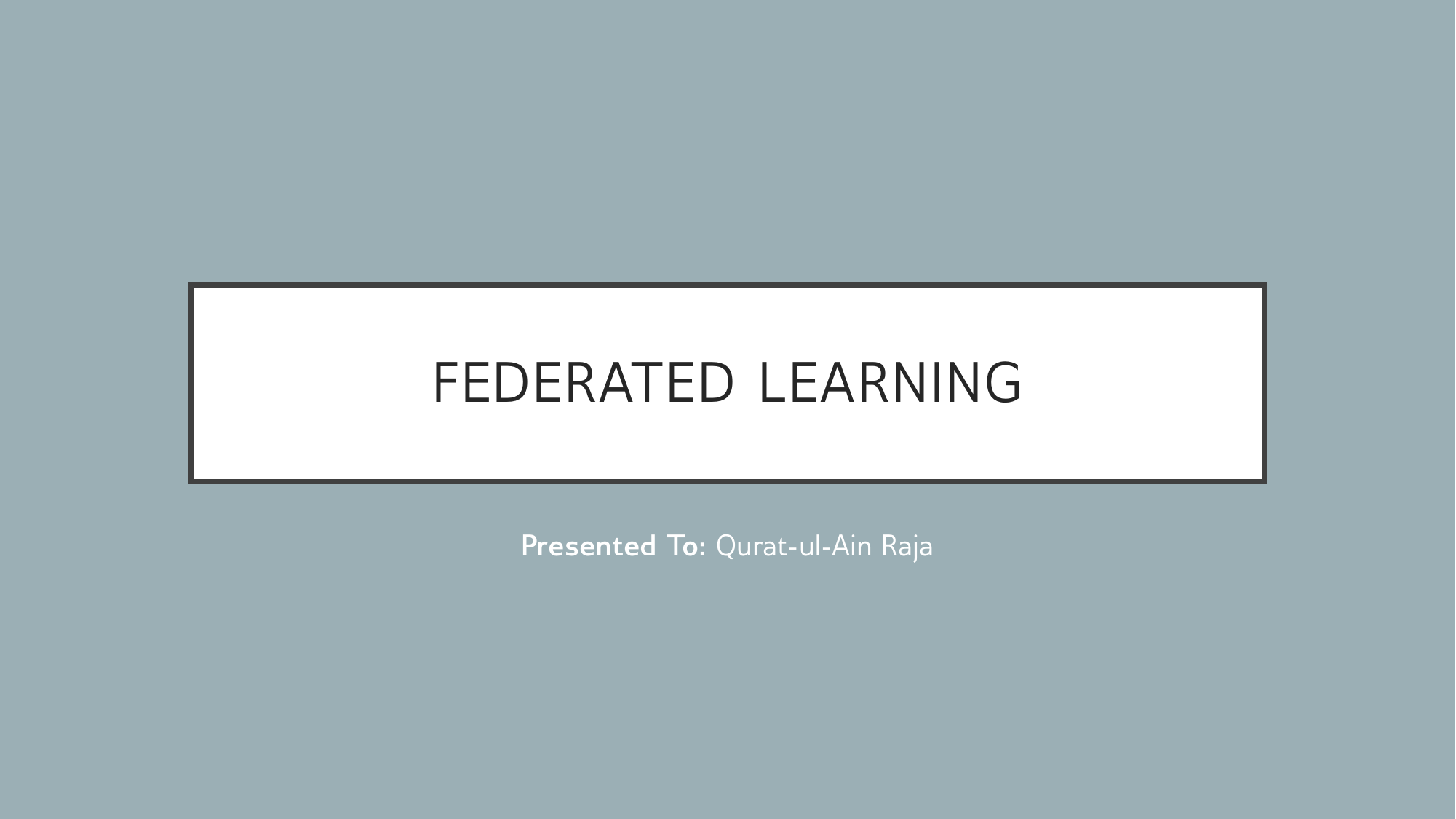

# Federated Learning
Presented To: Qurat-ul-Ain Raja